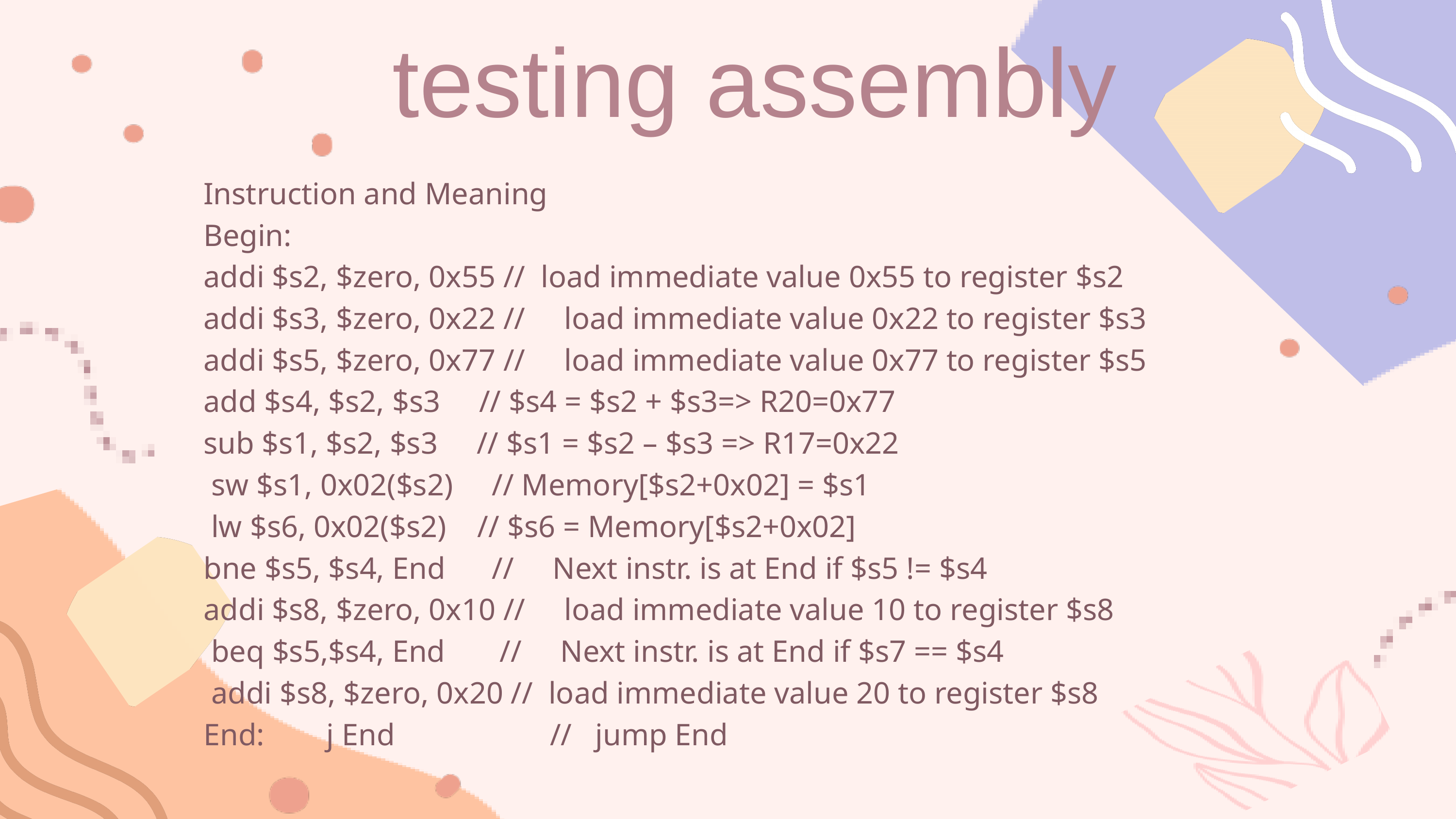

testing assembly

Instruction and Meaning
Begin:
addi $s2, $zero, 0x55 //  load immediate value 0x55 to register $s2
addi $s3, $zero, 0x22 //     load immediate value 0x22 to register $s3
addi $s5, $zero, 0x77 //     load immediate value 0x77 to register $s5
add $s4, $s2, $s3     // $s4 = $s2 + $s3=> R20=0x77
sub $s1, $s2, $s3     // $s1 = $s2 – $s3 => R17=0x22
 sw $s1, 0x02($s2)     // Memory[$s2+0x02] = $s1
 lw $s6, 0x02($s2)    // $s6 = Memory[$s2+0x02]
bne $s5, $s4, End      //     Next instr. is at End if $s5 != $s4
addi $s8, $zero, 0x10 //     load immediate value 10 to register $s8
 beq $s5,$s4, End       //     Next instr. is at End if $s7 == $s4
 addi $s8, $zero, 0x20 //  load immediate value 20 to register $s8
End:        j End                    //   jump End